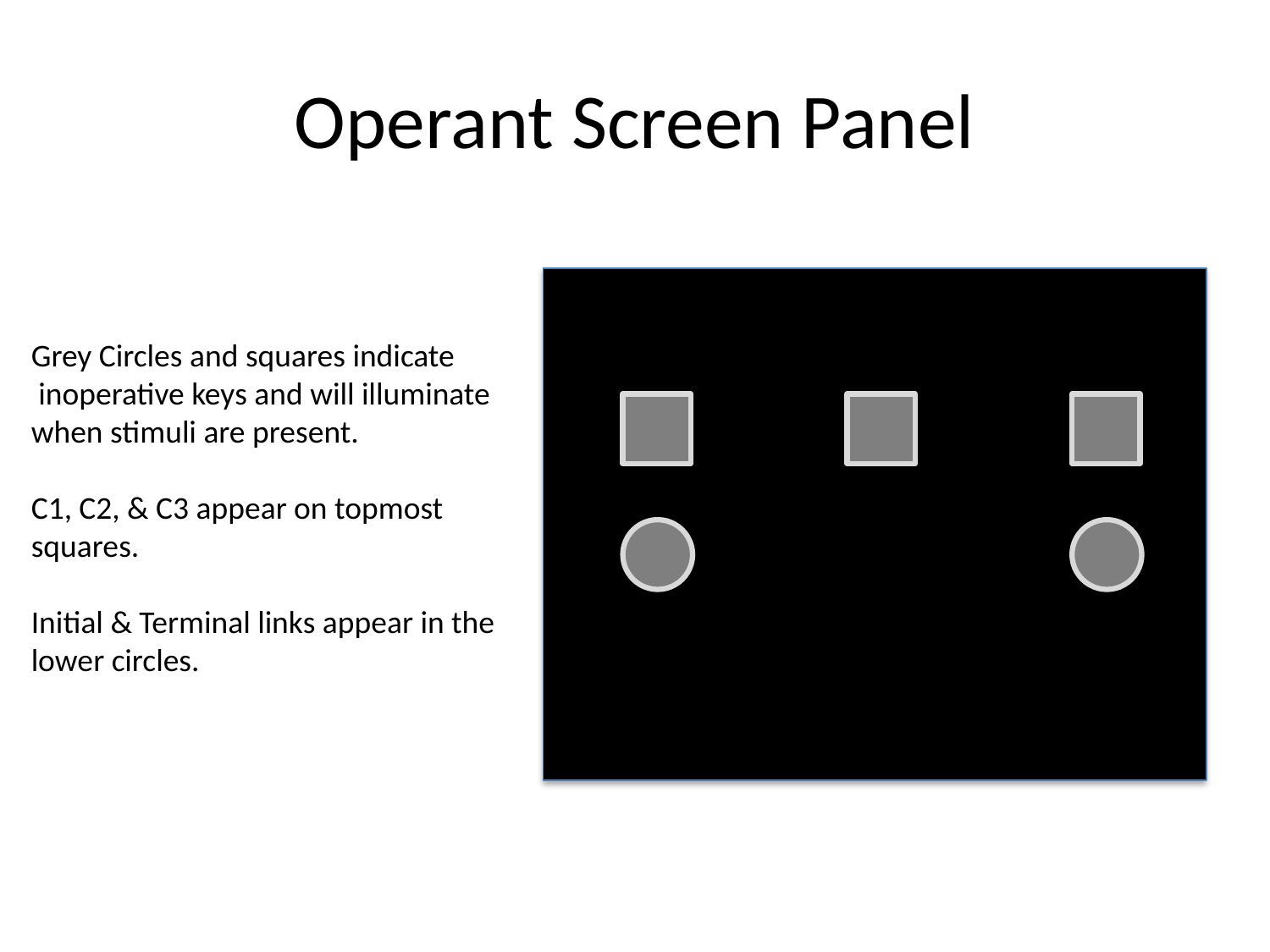

# Operant Screen Panel

Grey Circles and squares indicate
 inoperative keys and will illuminate
when stimuli are present.

C1, C2, & C3 appear on topmost
squares.

Initial & Terminal links appear in the
lower circles.